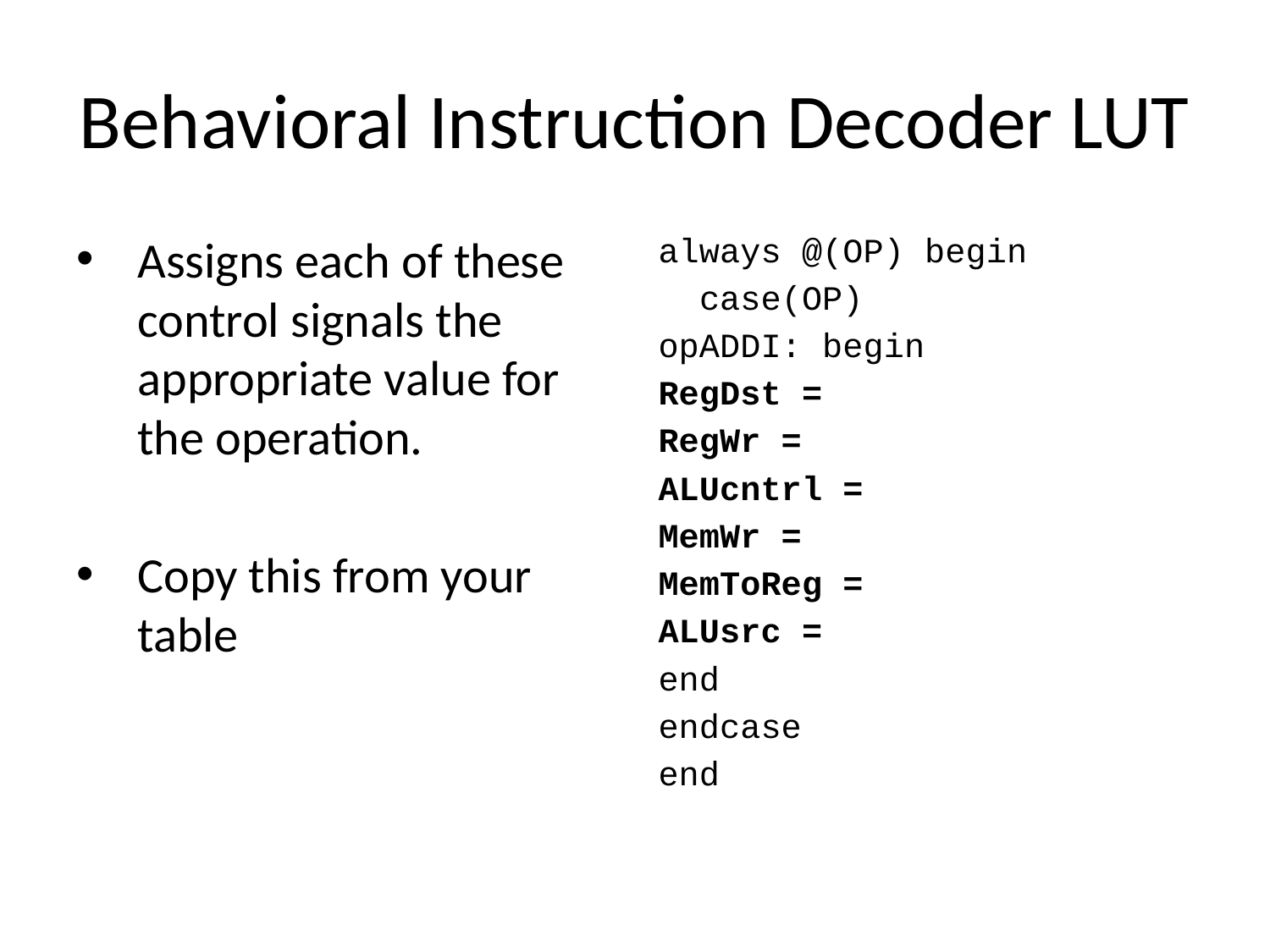

# Behavioral Instruction Decoder LUT
Assigns each of these control signals the appropriate value for the operation.

Copy this from your table
always @(OP) begin
  case(OP)
opADDI: begin
RegDst =
RegWr =
ALUcntrl =
MemWr =
MemToReg =
ALUsrc =
end
endcase
end